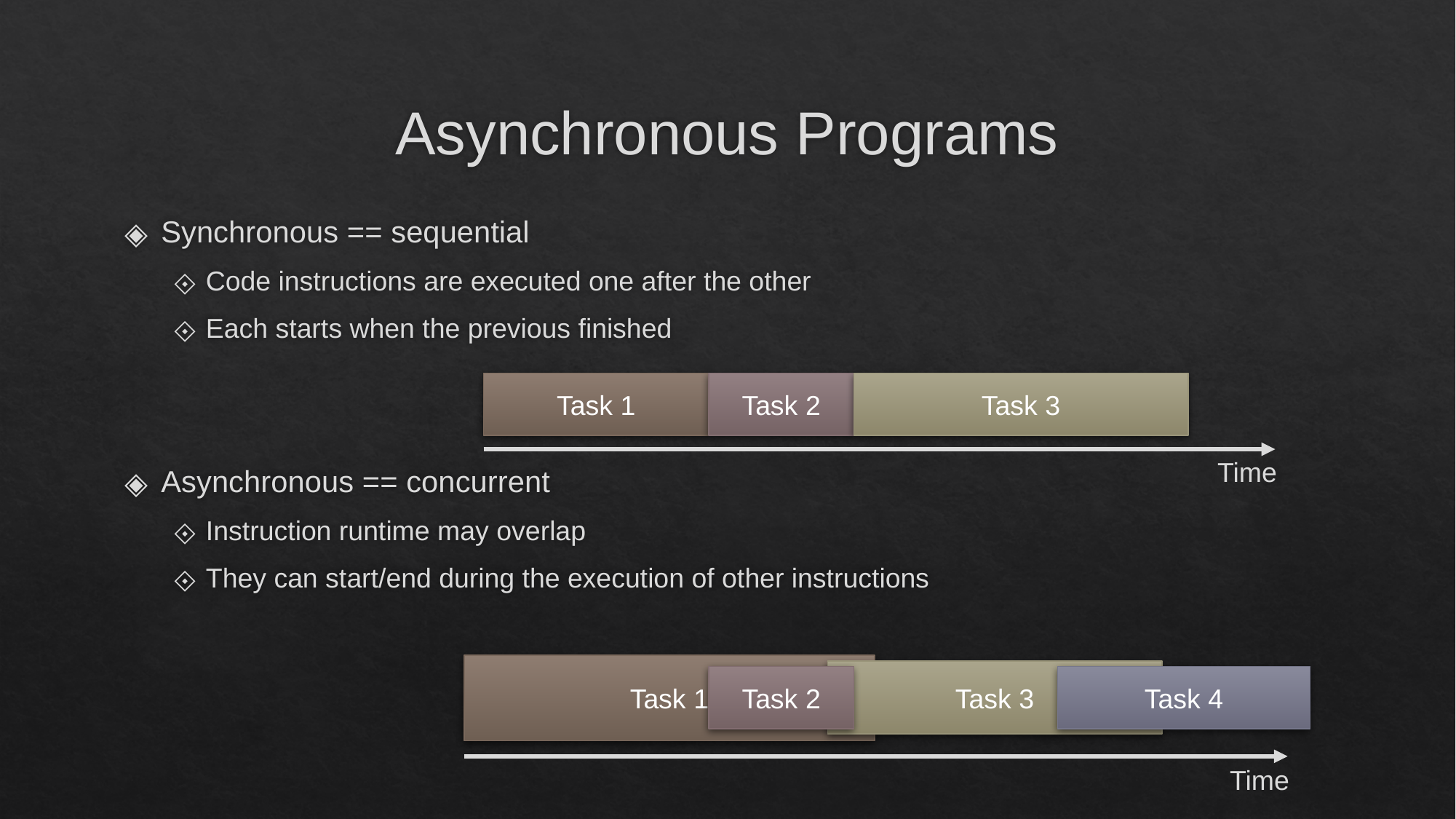

# Asynchronous Programs
Synchronous == sequential
Code instructions are executed one after the other
Each starts when the previous finished

Asynchronous == concurrent
Instruction runtime may overlap
They can start/end during the execution of other instructions
Task 1
Task 2
Task 3
Time
Task 1
Task 3
Task 2
Task 4
Time